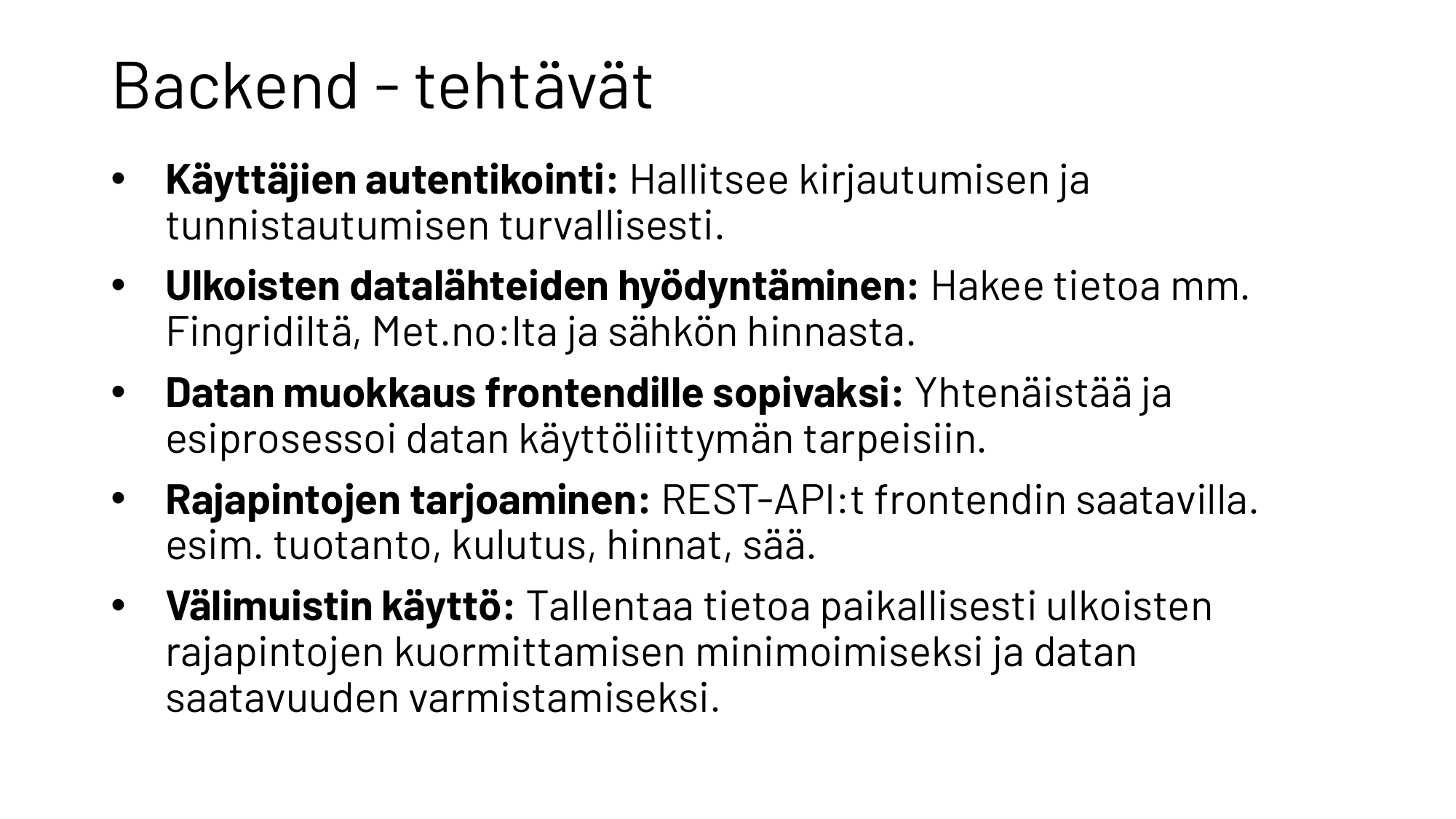

# Backend - tehtävät
Käyttäjien autentikointi: Hallitsee kirjautumisen ja tunnistautumisen turvallisesti.
Ulkoisten datalähteiden hyödyntäminen: Hakee tietoa mm. Fingridiltä, Met.no:lta ja sähkön hinnasta.
Datan muokkaus frontendille sopivaksi: Yhtenäistää ja esiprosessoi datan käyttöliittymän tarpeisiin.
Rajapintojen tarjoaminen: REST-API:t frontendin saatavilla. esim. tuotanto, kulutus, hinnat, sää.
Välimuistin käyttö: Tallentaa tietoa paikallisesti ulkoisten rajapintojen kuormittamisen minimoimiseksi ja datan saatavuuden varmistamiseksi.